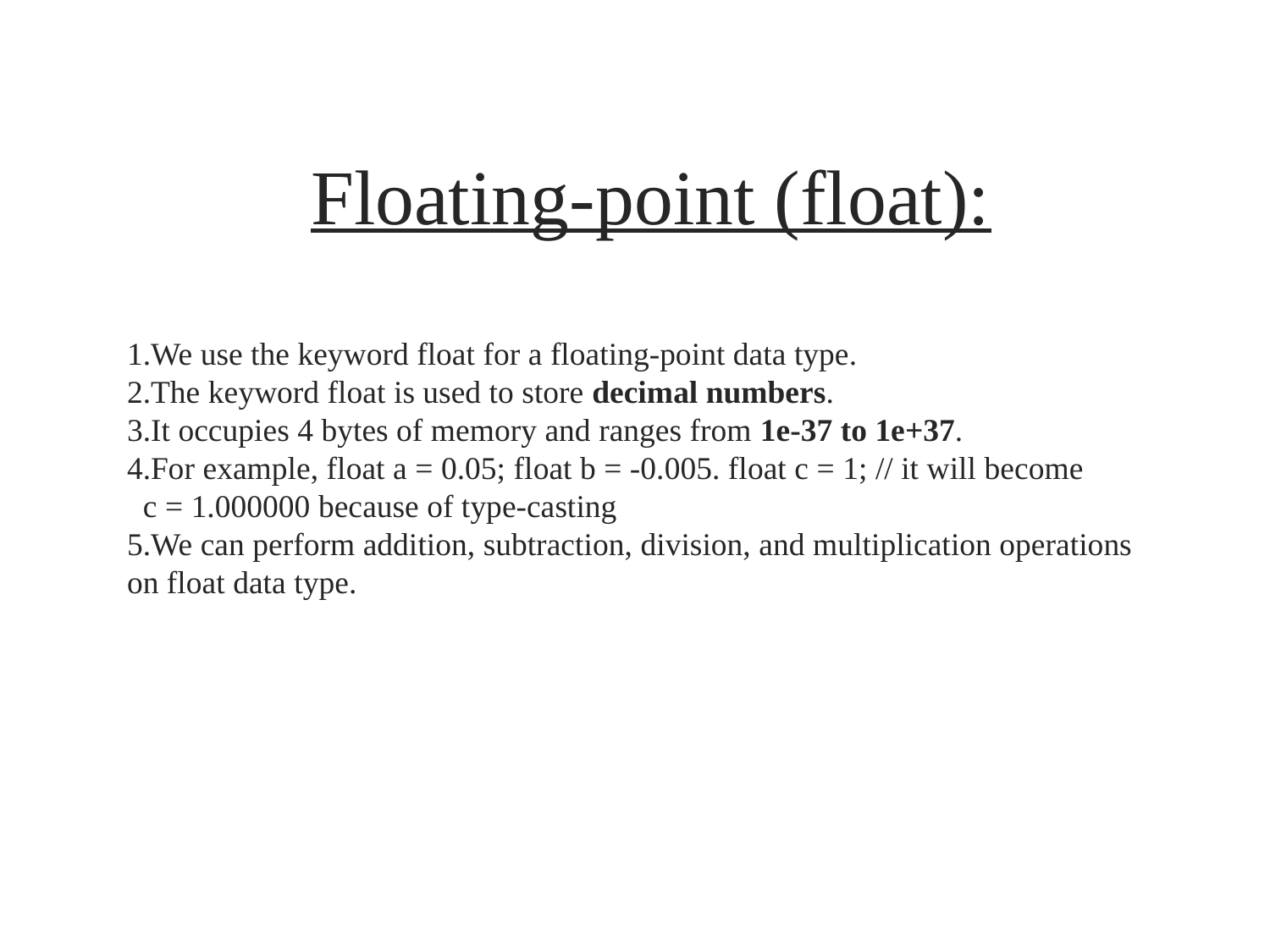

Floating-point (float):

We use the keyword float for a floating-point data type.
The keyword float is used to store decimal numbers.
It occupies 4 bytes of memory and ranges from 1e-37 to 1e+37.
For example, float a = 0.05; float b = -0.005. float c = 1; // it will become              c = 1.000000 because of type-casting
We can perform addition, subtraction, division, and multiplication operations on float data type.